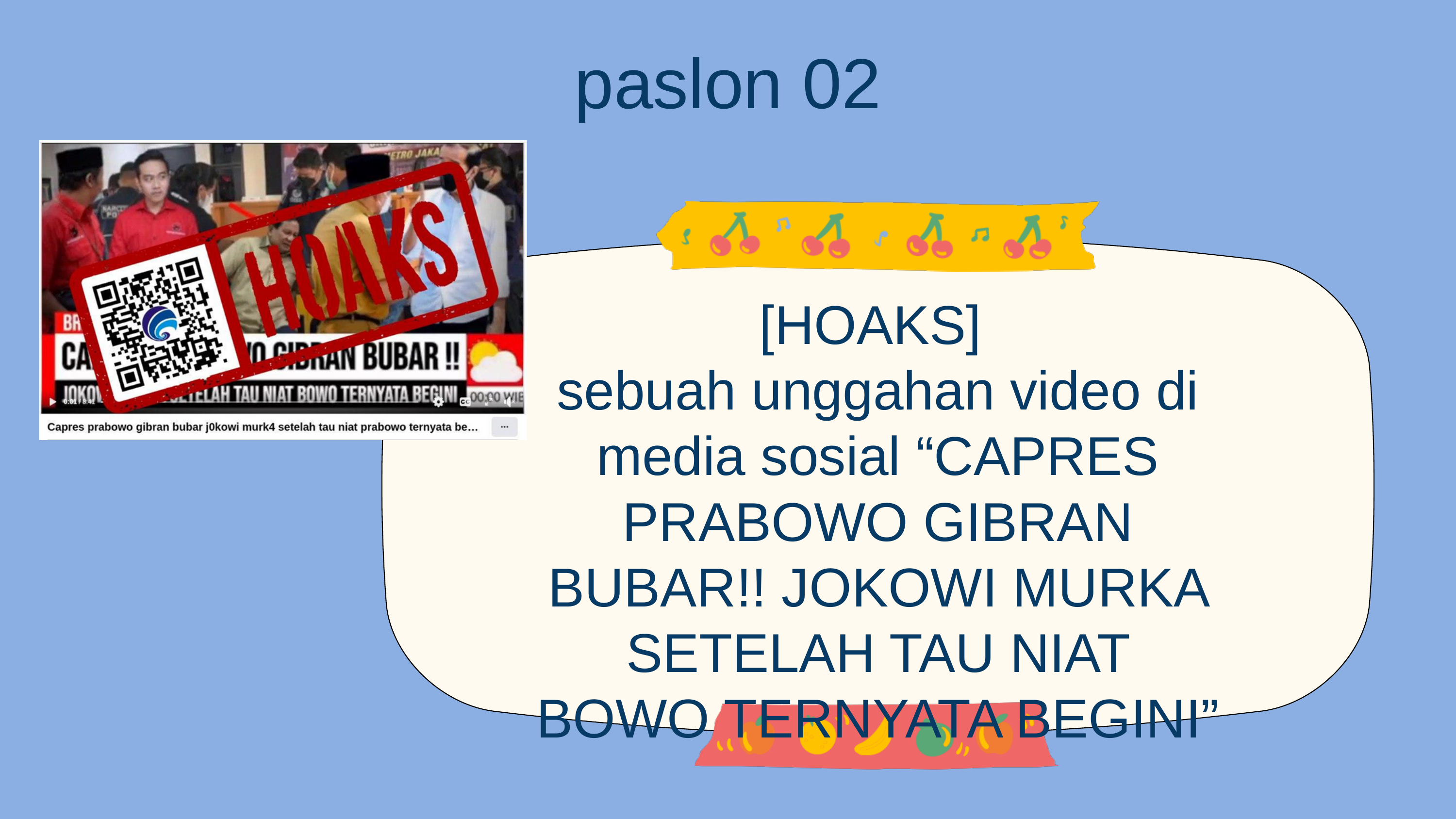

paslon 02

[HOAKS]
sebuah unggahan video di media sosial “CAPRES PRABOWO GIBRAN BUBAR!! JOKOWI MURKA SETELAH TAU NIAT BOWO TERNYATA BEGINI”